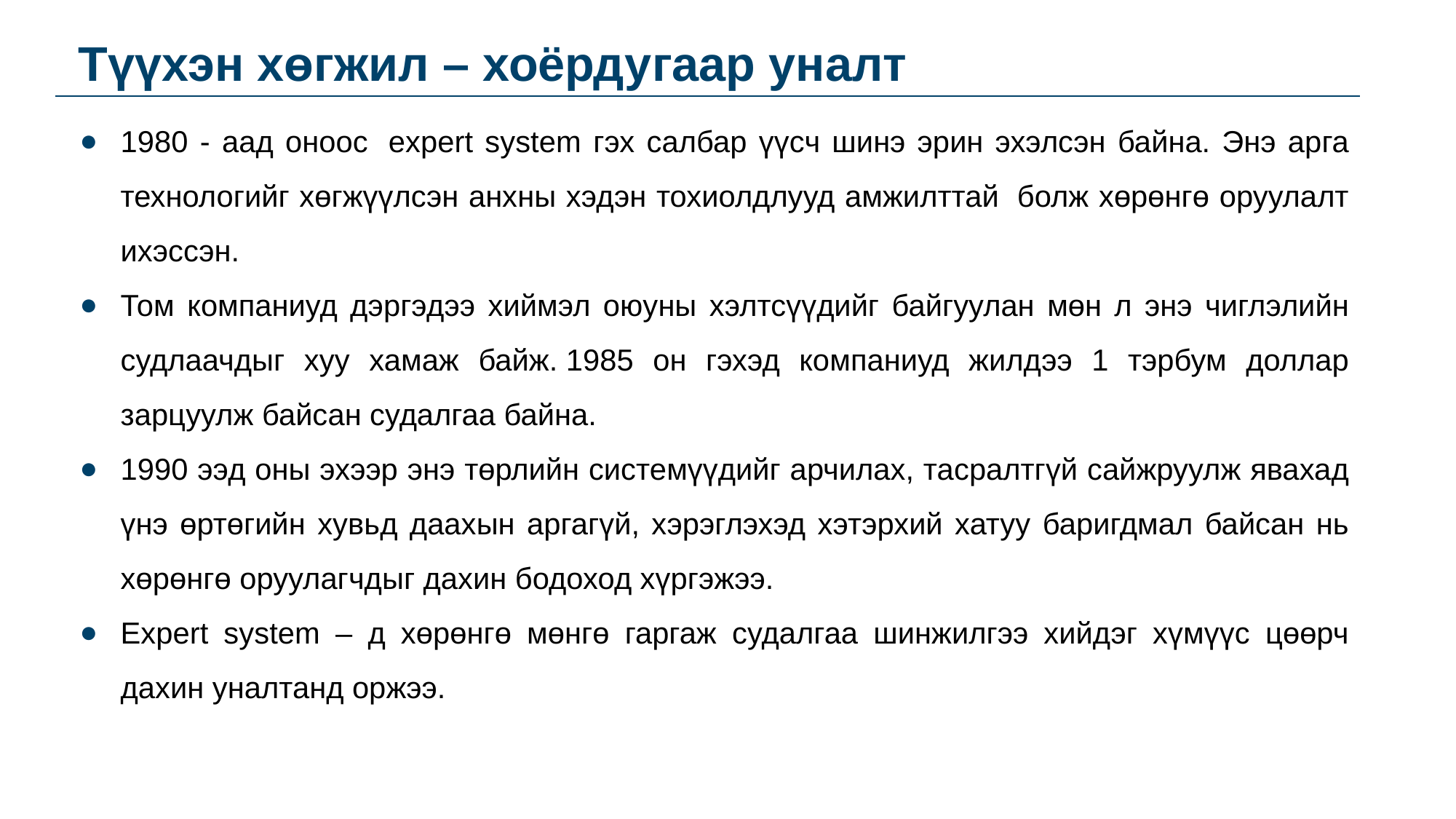

Түүхэн хөгжил – хоёрдугаар уналт
1980 - аад оноос  expert system гэх салбар үүсч шинэ эрин эхэлсэн байна. Энэ арга технологийг хөгжүүлсэн анхны хэдэн тохиолдлууд амжилттай  болж хөрөнгө оруулалт ихэссэн.
Том компаниуд дэргэдээ хиймэл оюуны хэлтсүүдийг байгуулан мөн л энэ чиглэлийн судлаачдыг хуу хамаж байж. 1985 он гэхэд компаниуд жилдээ 1 тэрбум доллар зарцуулж байсан судалгаа байна.
1990 ээд оны эхээр энэ төрлийн системүүдийг арчилах, тасралтгүй сайжруулж явахад үнэ өртөгийн хувьд даахын аргагүй, хэрэглэхэд хэтэрхий хатуу баригдмал байсан нь хөрөнгө оруулагчдыг дахин бодоход хүргэжээ.
Expert system – д хөрөнгө мөнгө гаргаж судалгаа шинжилгээ хийдэг хүмүүс цөөрч дахин уналтанд оржээ.